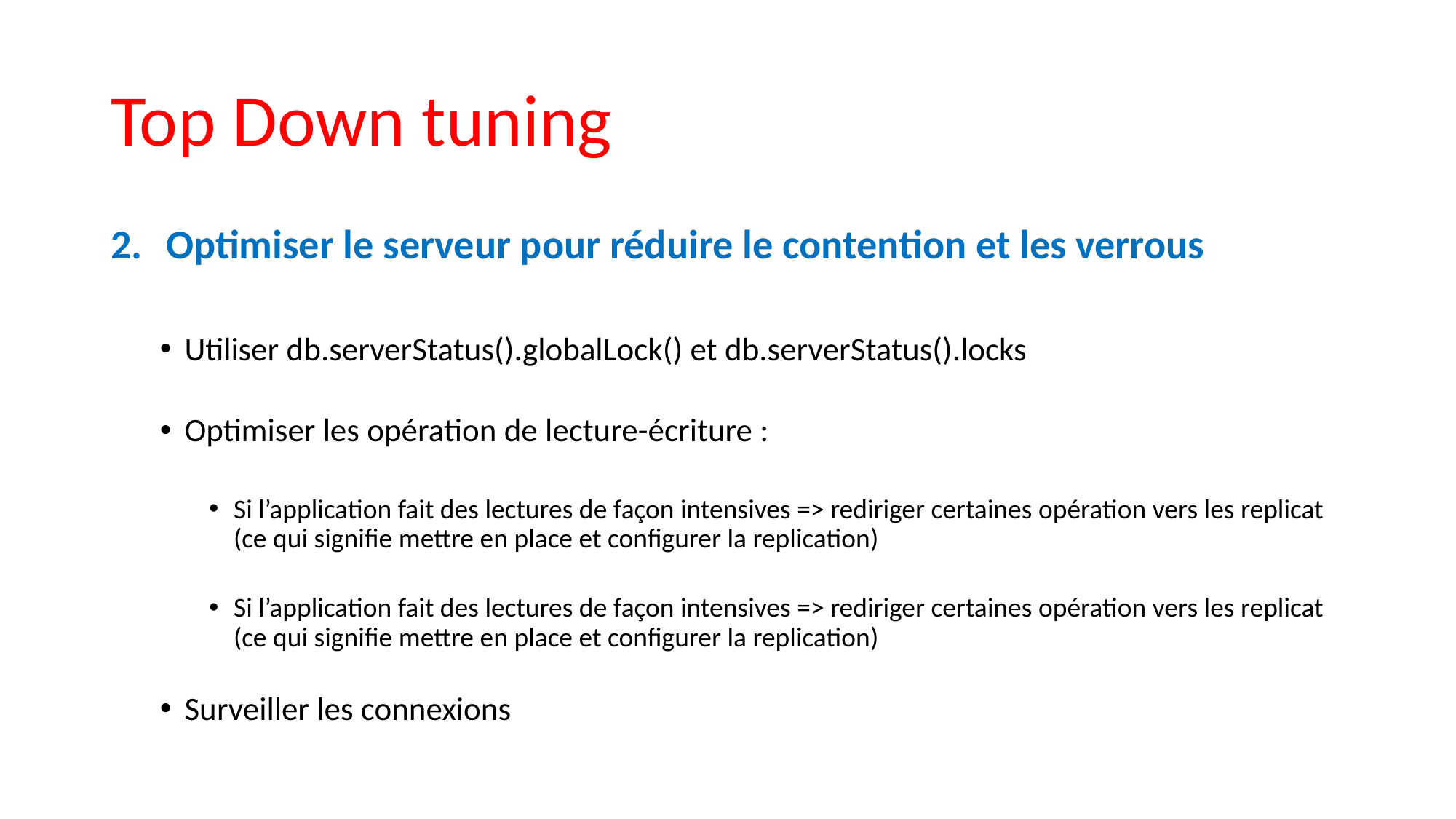

Top Down tuning
Optimiser le serveur pour réduire le contention et les verrous

Utiliser db.serverStatus().globalLock() et db.serverStatus().locks

Optimiser les opération de lecture-écriture :

Si l’application fait des lectures de façon intensives => rediriger certaines opération vers les replicat (ce qui signifie mettre en place et configurer la replication)

Si l’application fait des lectures de façon intensives => rediriger certaines opération vers les replicat (ce qui signifie mettre en place et configurer la replication)

Surveiller les connexions